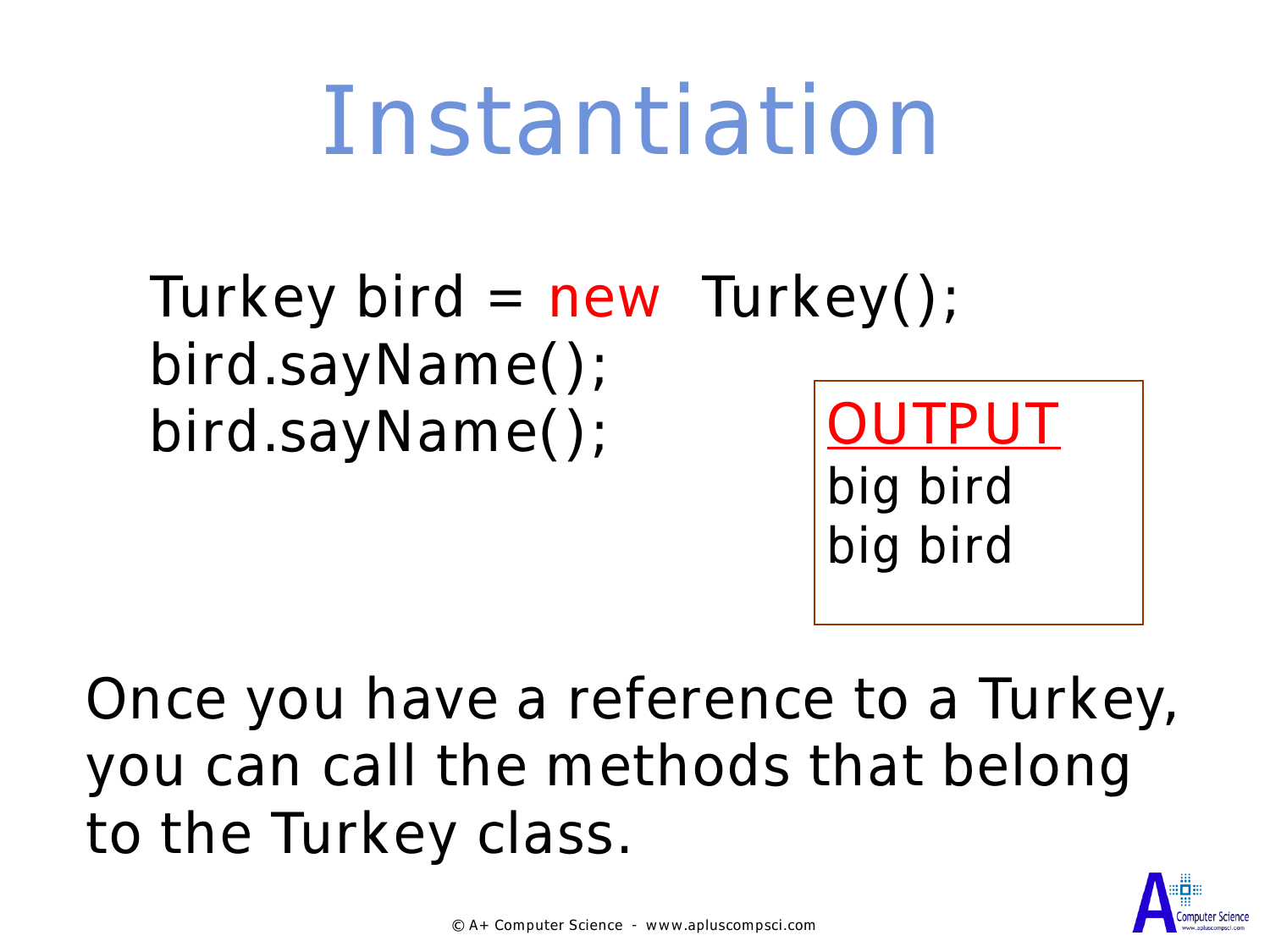

Instantiation
Turkey bird = new  Turkey();
bird.sayName();
bird.sayName();

OUTPUT
big bird
big bird
Once you have a reference to a Turkey,
you can call the methods that belong
to the Turkey class.

© A+ Computer Science  -  www.apluscompsci.com